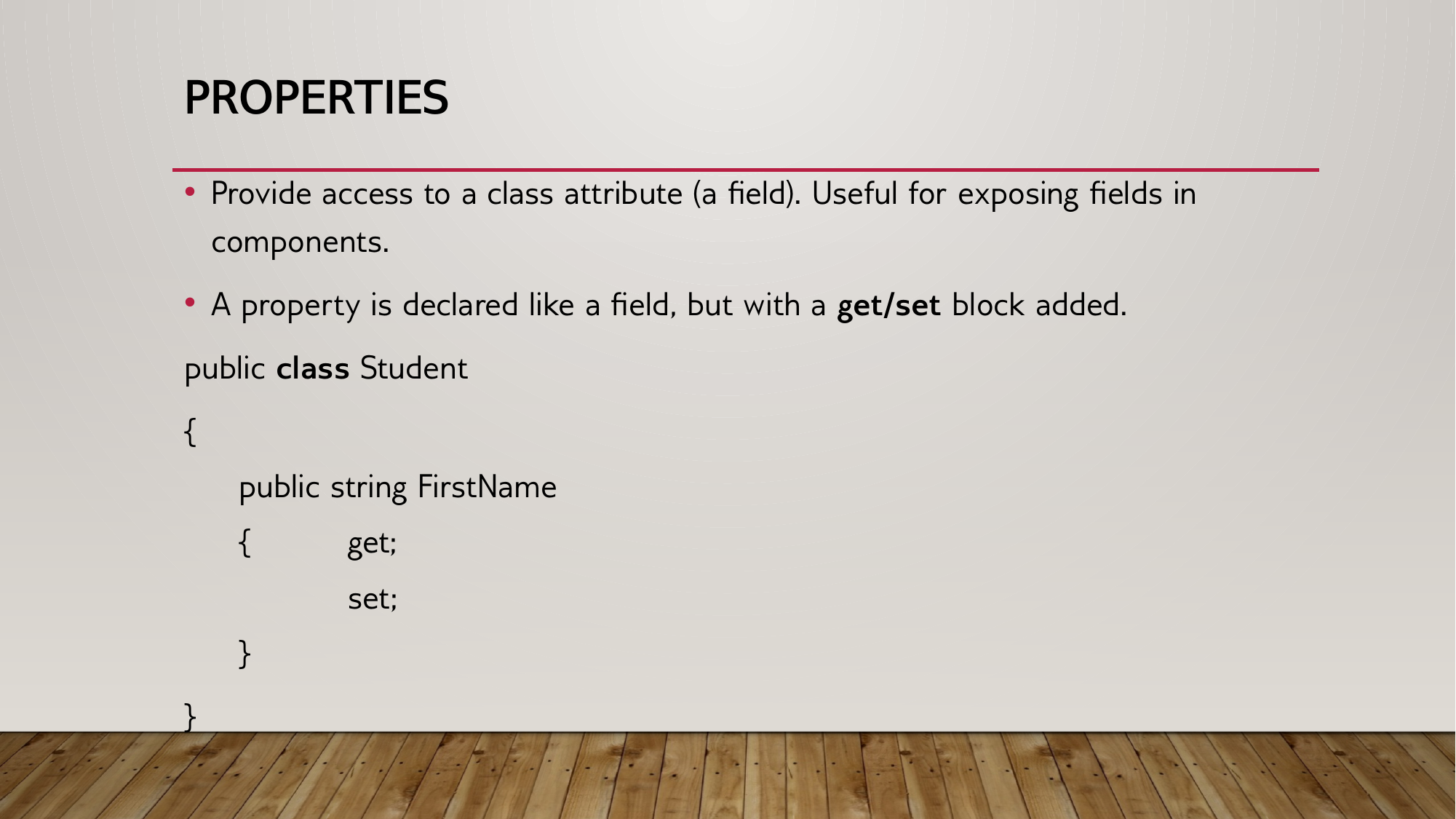

# Properties
Provide access to a class attribute (a field). Useful for exposing fields in components.
A property is declared like a field, but with a get/set block added.
public class Student
{
public string FirstName
{ 	get;
	set;
}
}